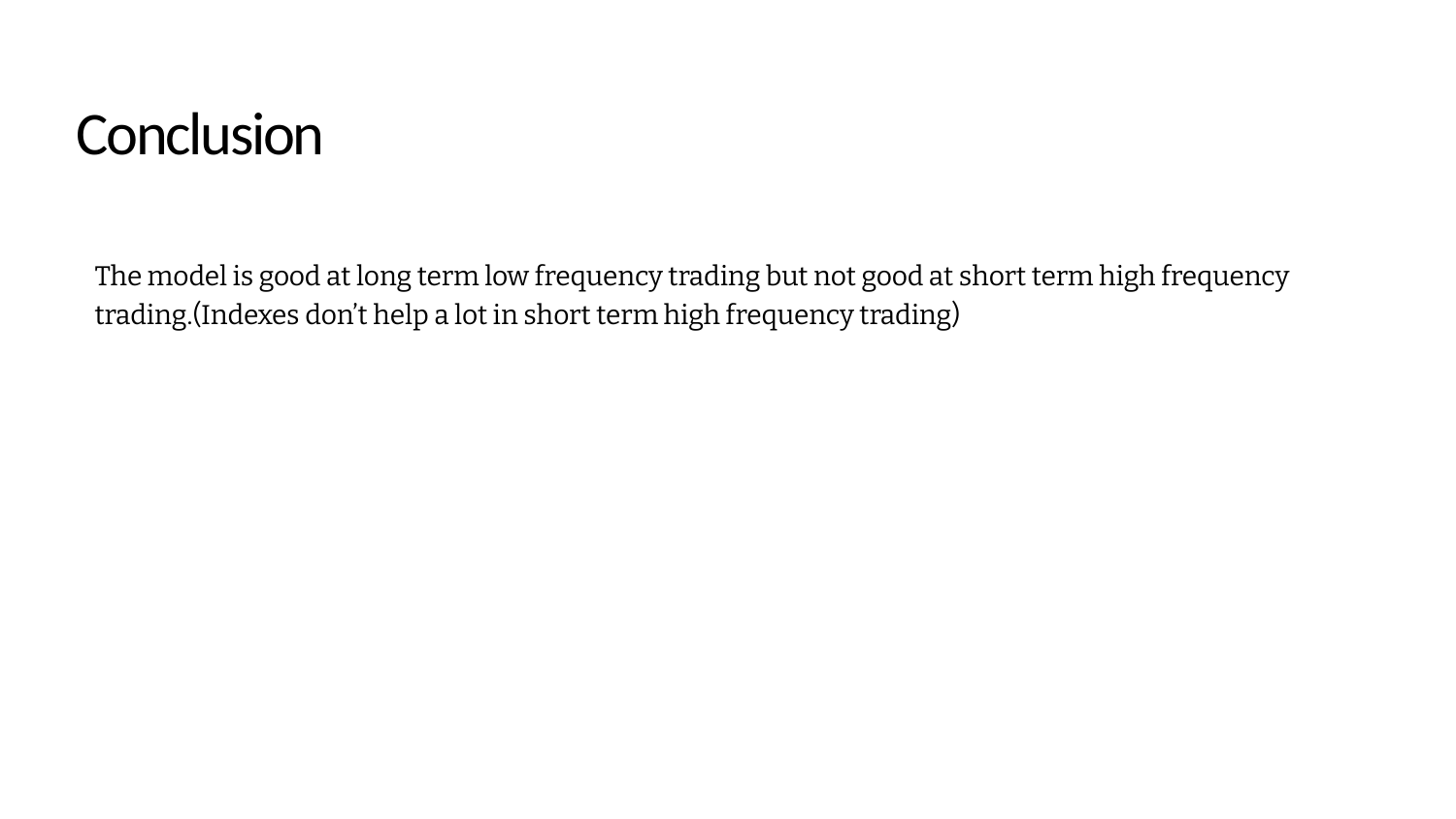

# Conclusion
The model is good at long term low frequency trading but not good at short term high frequency trading.(Indexes don’t help a lot in short term high frequency trading)